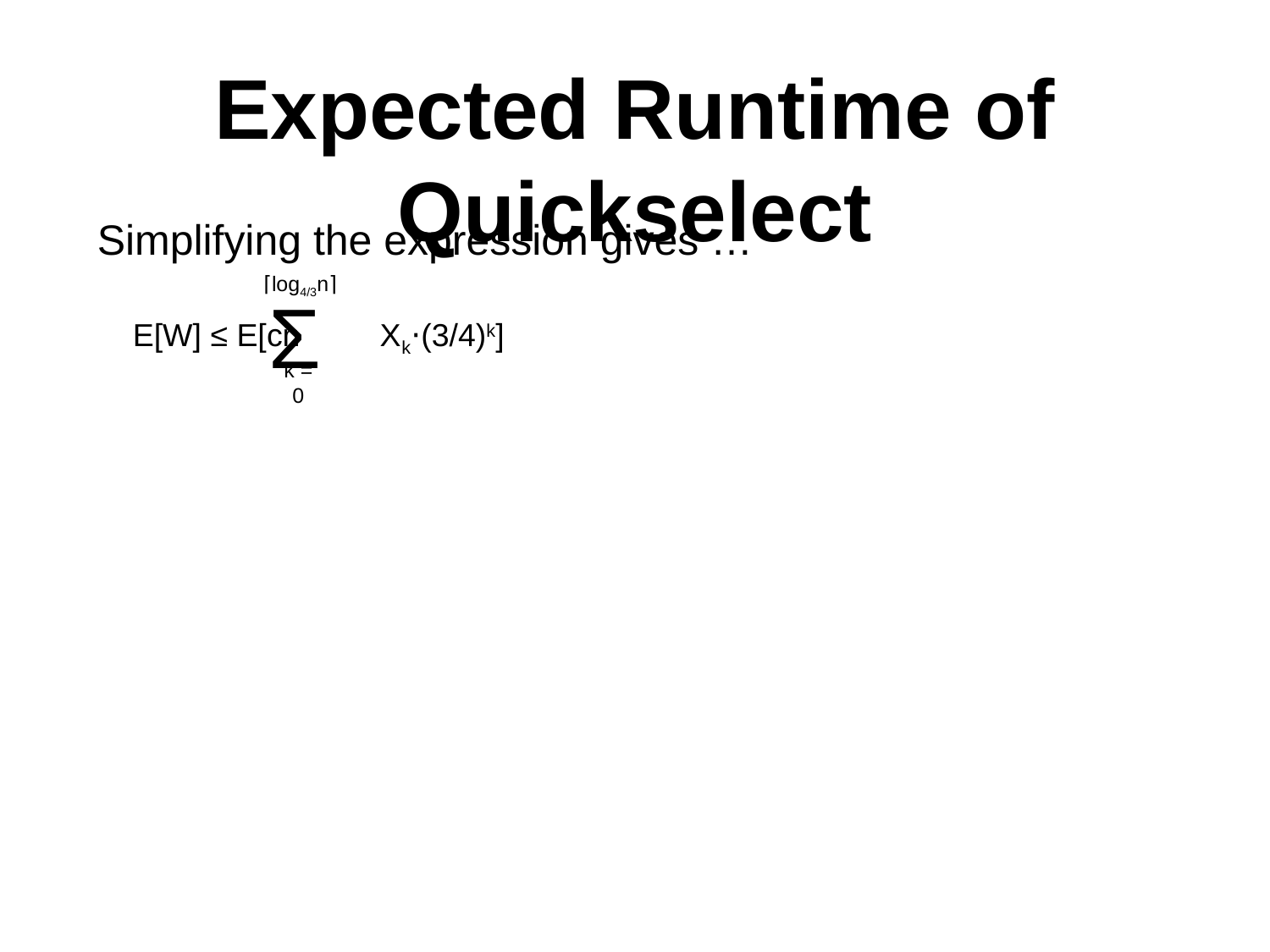

Expected Runtime of Quickselect
Simplifying the expression gives …

    E[W] ≤ E[cn         Xk⋅(3/4)k]
⌈log4/3n⌉
Σ
k = 0